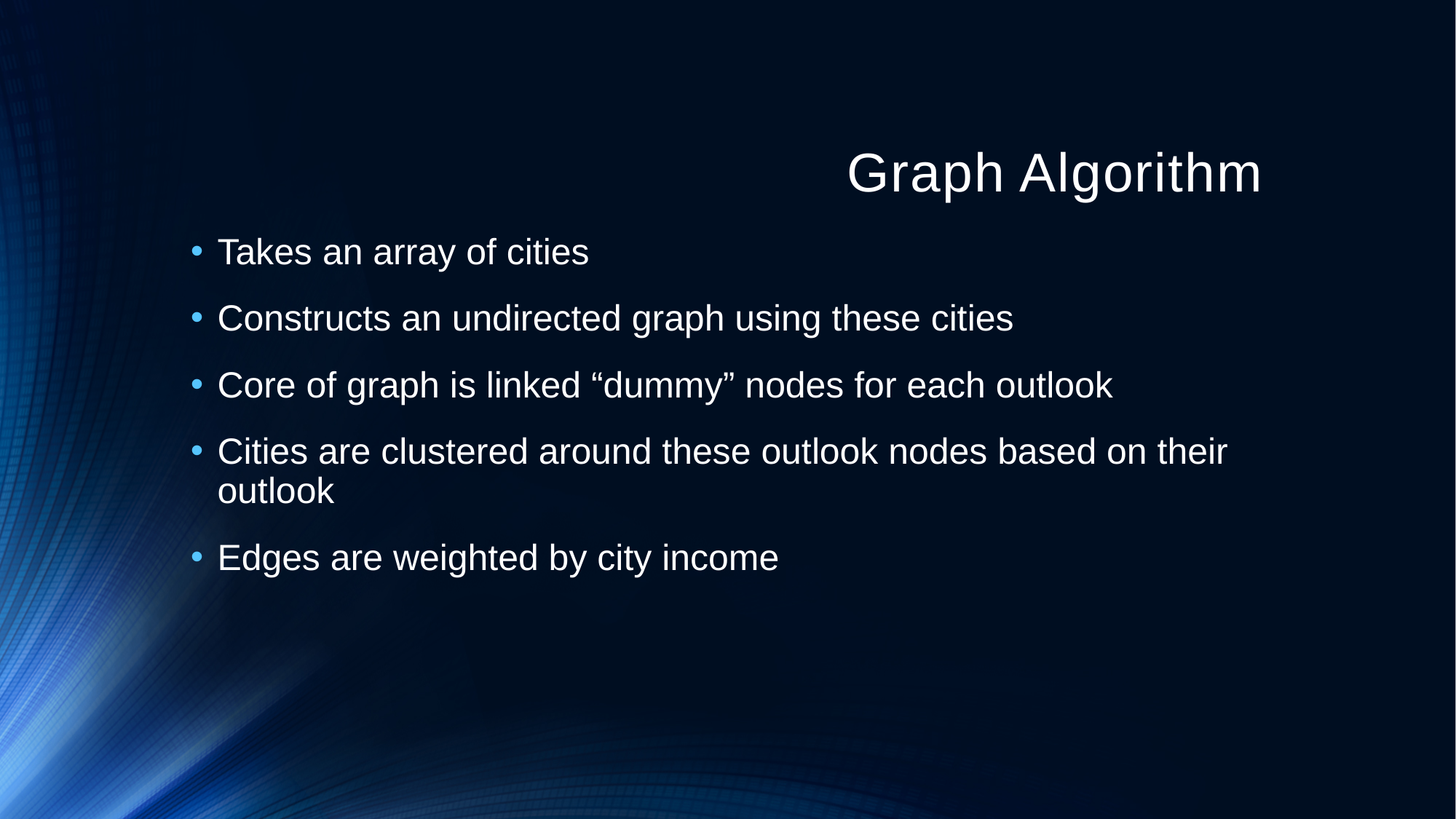

# Graph Algorithm
Takes an array of cities
Constructs an undirected graph using these cities
Core of graph is linked “dummy” nodes for each outlook
Cities are clustered around these outlook nodes based on their outlook
Edges are weighted by city income